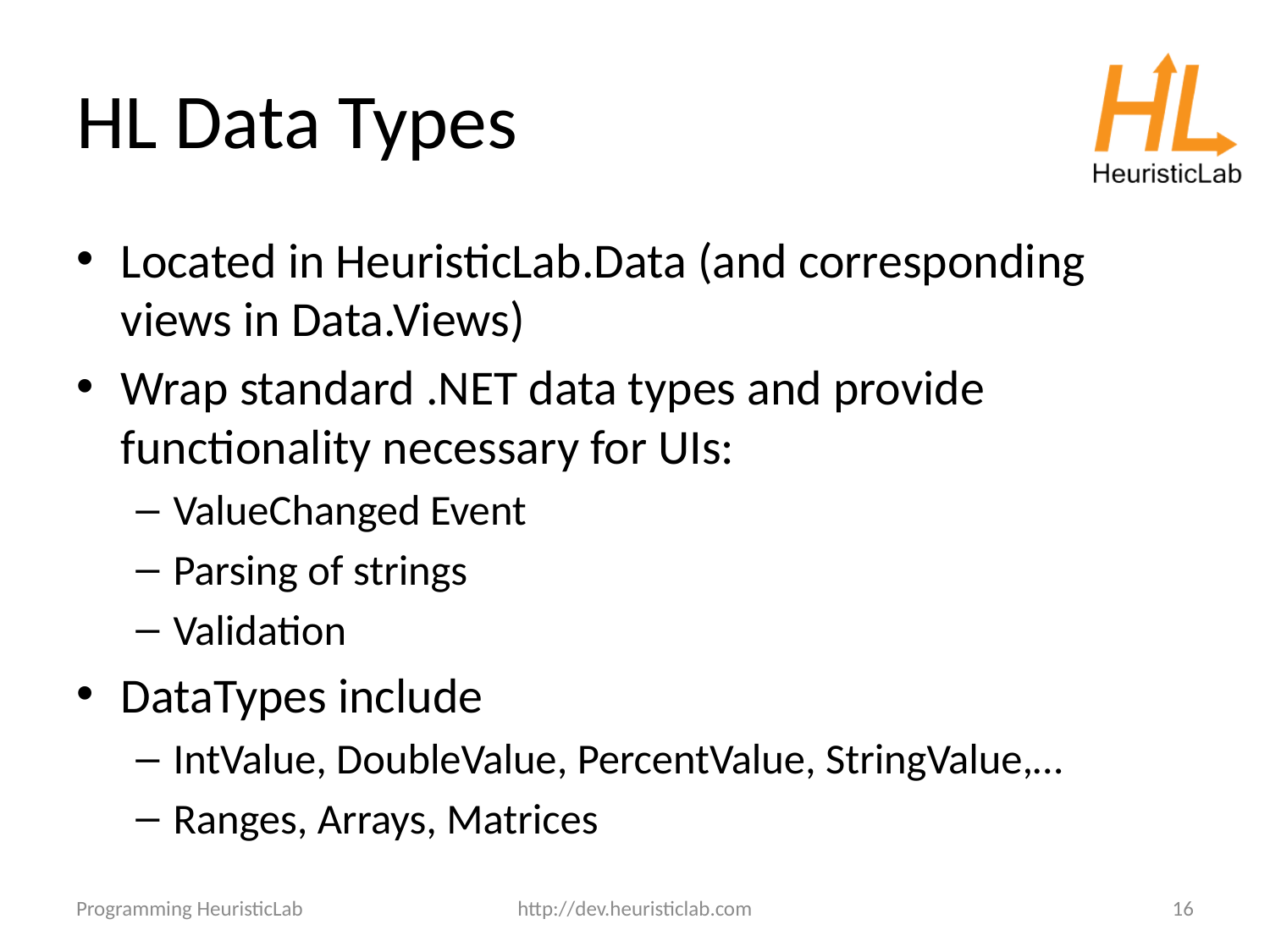

# HL Data Types
Located in HeuristicLab.Data (and corresponding views in Data.Views)
Wrap standard .NET data types and provide functionality necessary for UIs:
ValueChanged Event
Parsing of strings
Validation
DataTypes include
IntValue, DoubleValue, PercentValue, StringValue,…
Ranges, Arrays, Matrices
Programming HeuristicLab
http://dev.heuristiclab.com
16